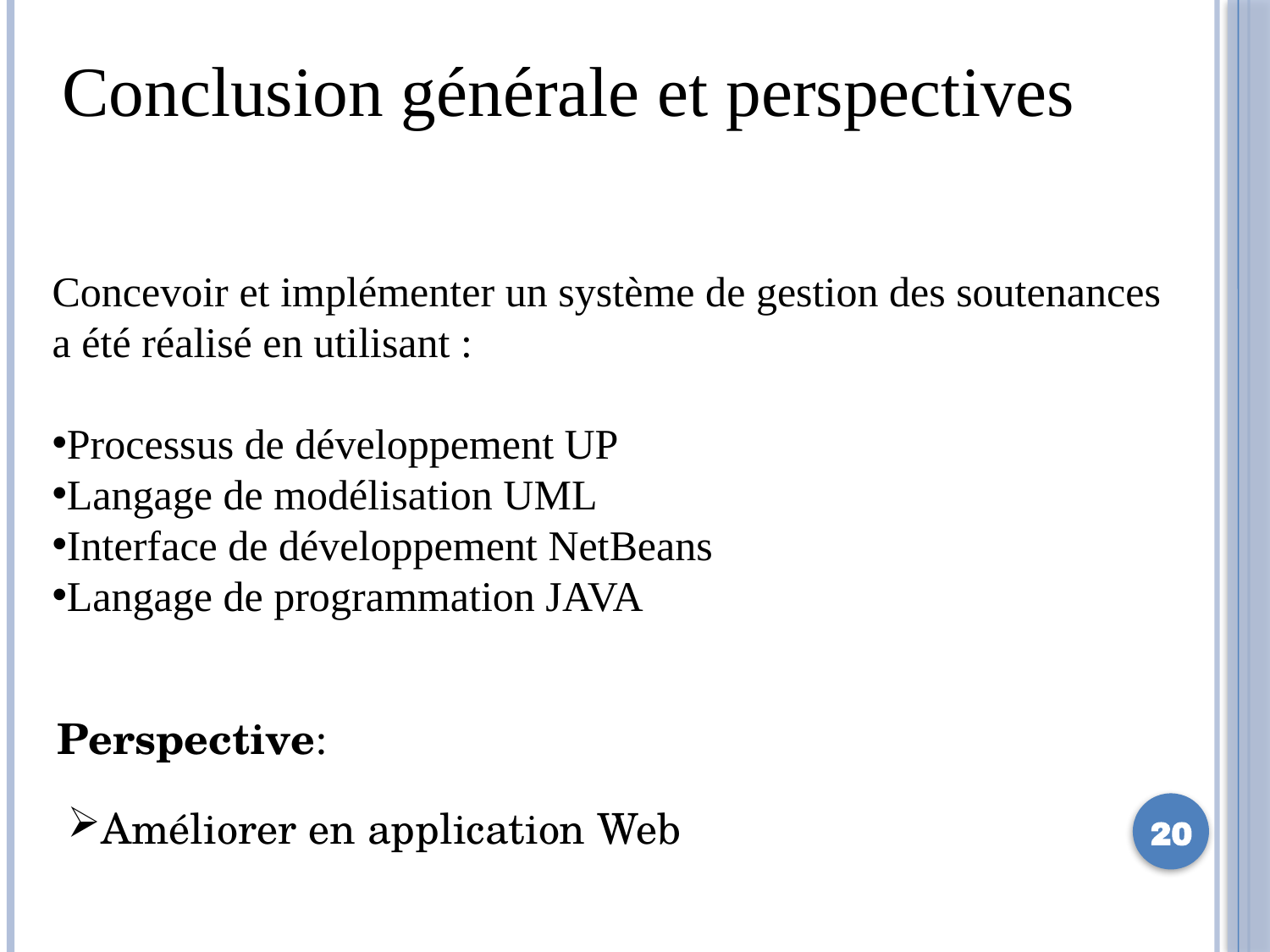

Conclusion générale et perspectives
Concevoir et implémenter un système de gestion des soutenances a été réalisé en utilisant :

Processus de développement UP
Langage de modélisation UML
Interface de développement NetBeans
Langage de programmation JAVA
Perspective:
Améliorer en application Web

20